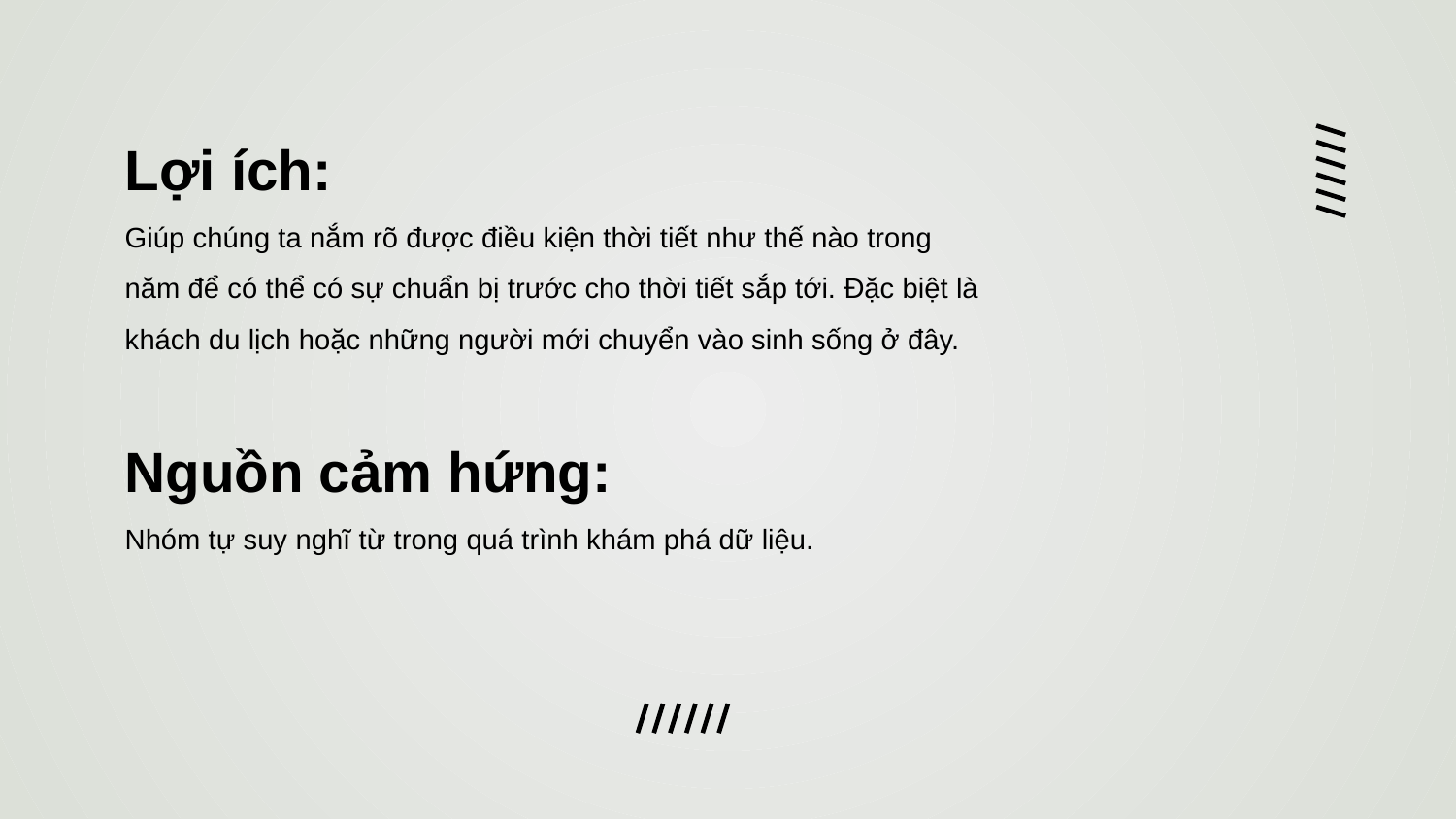

Lợi ích:
Giúp chúng ta nắm rõ được điều kiện thời tiết như thế nào trong năm để có thể có sự chuẩn bị trước cho thời tiết sắp tới. Đặc biệt là khách du lịch hoặc những người mới chuyển vào sinh sống ở đây.
Nguồn cảm hứng:
Nhóm tự suy nghĩ từ trong quá trình khám phá dữ liệu.